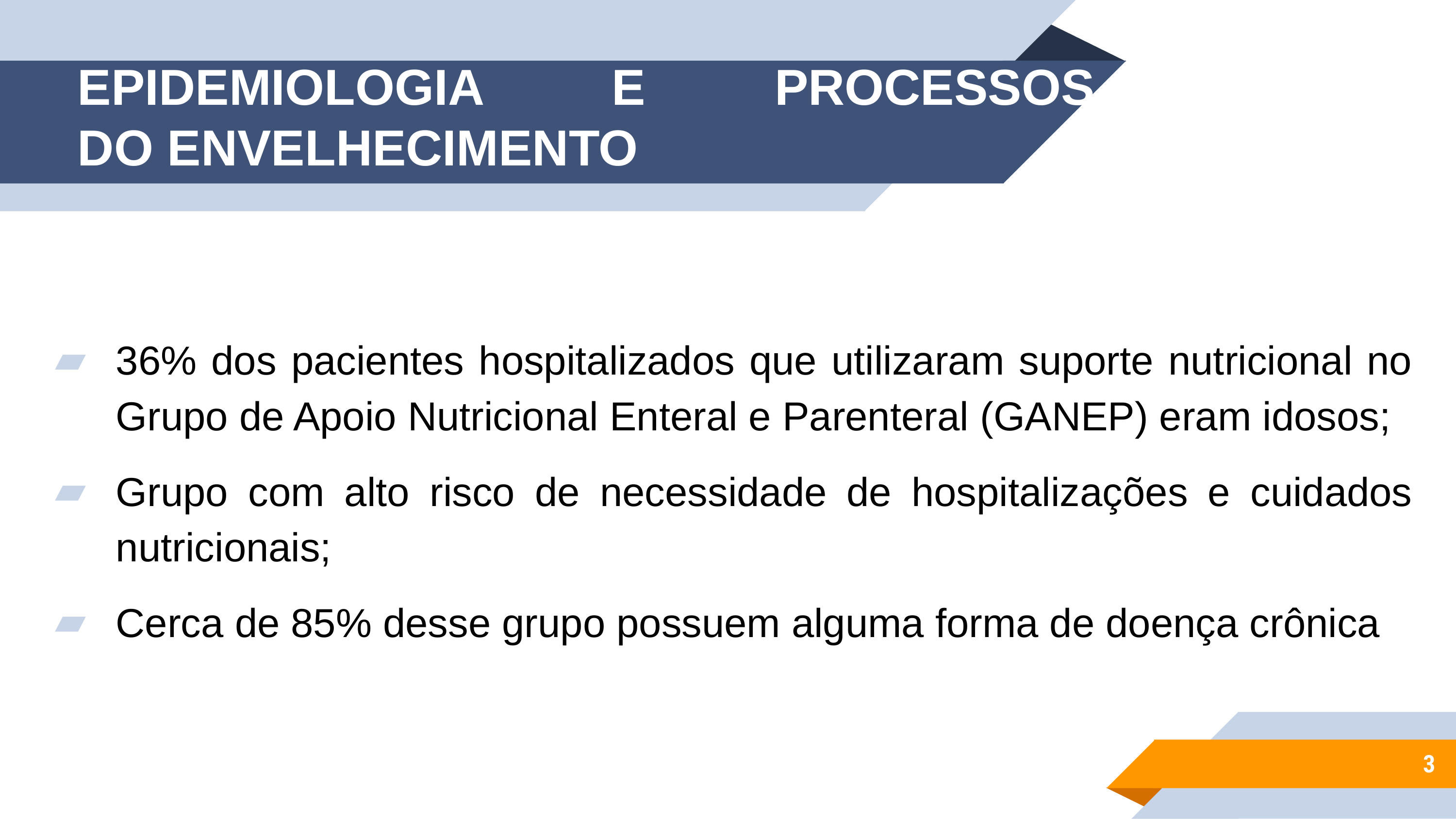

# EPIDEMIOLOGIA E PROCESSOS DO ENVELHECIMENTO

36% dos pacientes hospitalizados que utilizaram suporte nutricional no Grupo de Apoio Nutricional Enteral e Parenteral (GANEP) eram idosos;
Grupo com alto risco de necessidade de hospitalizações e cuidados nutricionais;
Cerca de 85% desse grupo possuem alguma forma de doença crônica
3